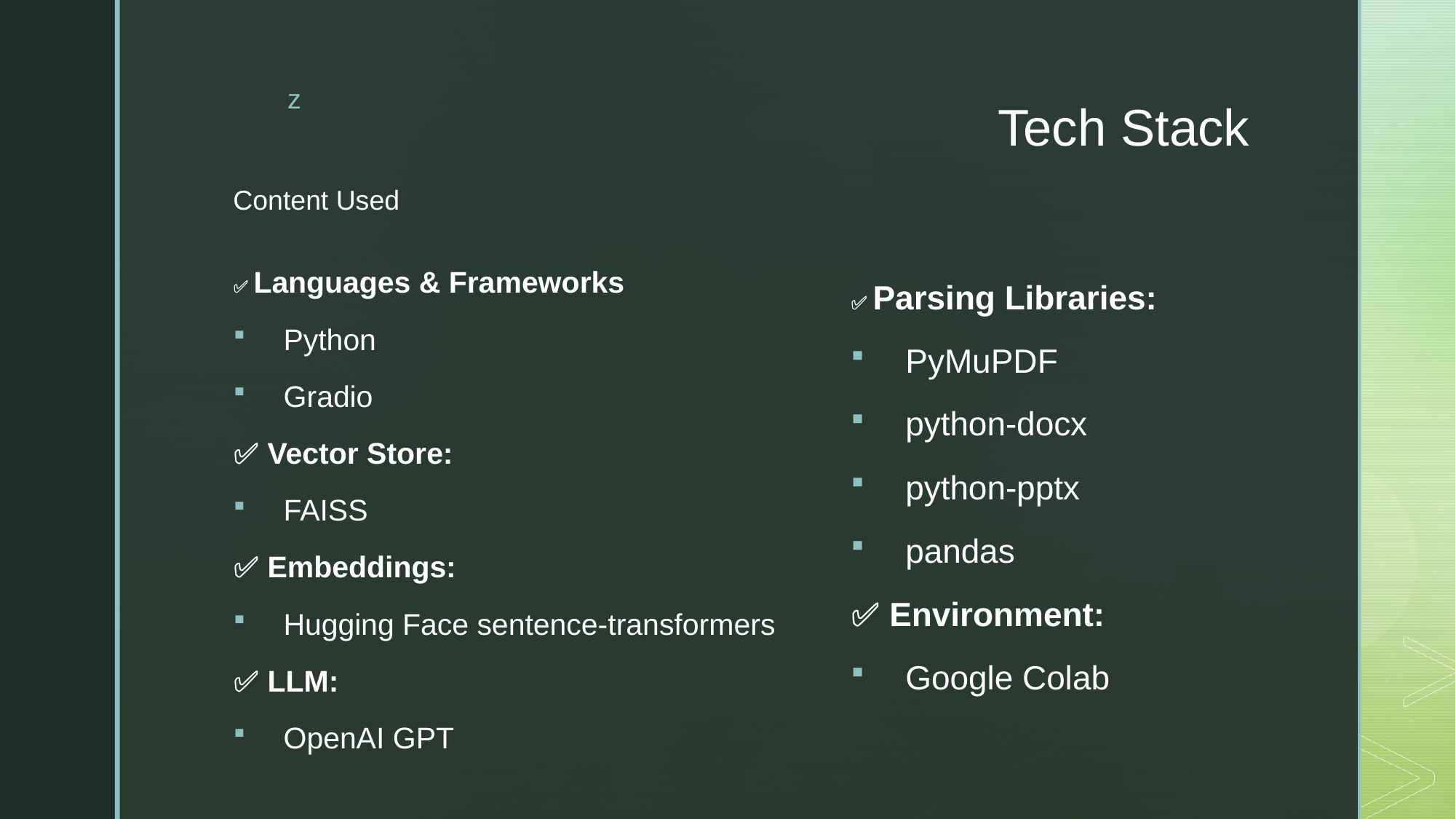

# Tech Stack
Content Used
✅ Languages & Frameworks
Python
Gradio
✅ Vector Store:
FAISS
✅ Embeddings:
Hugging Face sentence-transformers
✅ LLM:
OpenAI GPT

✅ Parsing Libraries:
PyMuPDF
python-docx
python-pptx
pandas
✅ Environment:
Google Colab